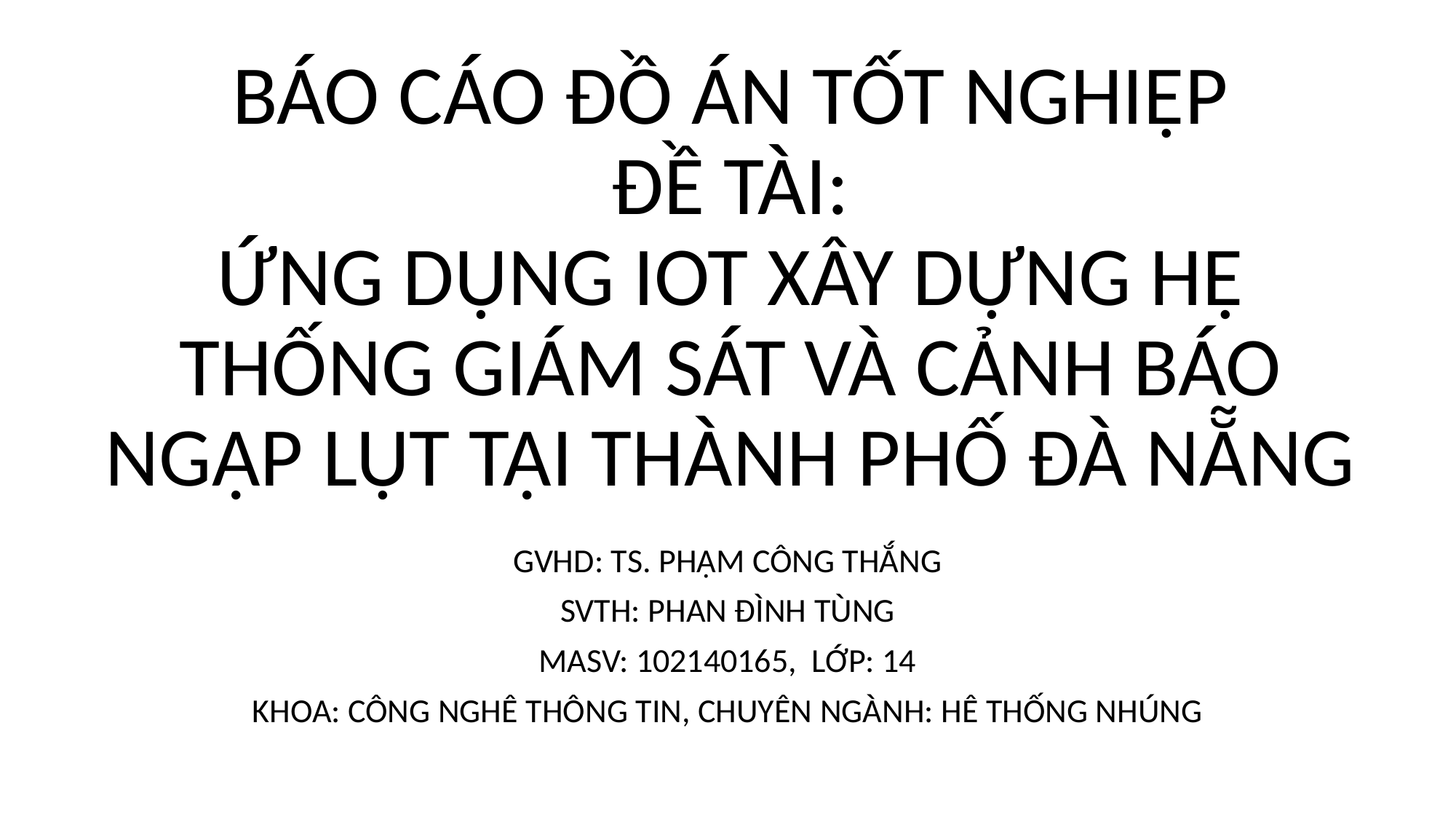

# BÁO CÁO ĐỒ ÁN TỐT NGHIỆP ĐỀ TÀI: ỨNG DỤNG IOT XÂY DỰNG HỆ THỐNG GIÁM SÁT VÀ CẢNH BÁO NGẬP LỤT TẠI THÀNH PHỐ ĐÀ NẴNG
GVHD: TS. PHẠM CÔNG THẮNG
SVTH: PHAN ĐÌNH TÙNG
MASV: 102140165,  LỚP: 14
KHOA: CÔNG NGHÊ THÔNG TIN, CHUYÊN NGÀNH: HÊ THỐNG NHÚNG